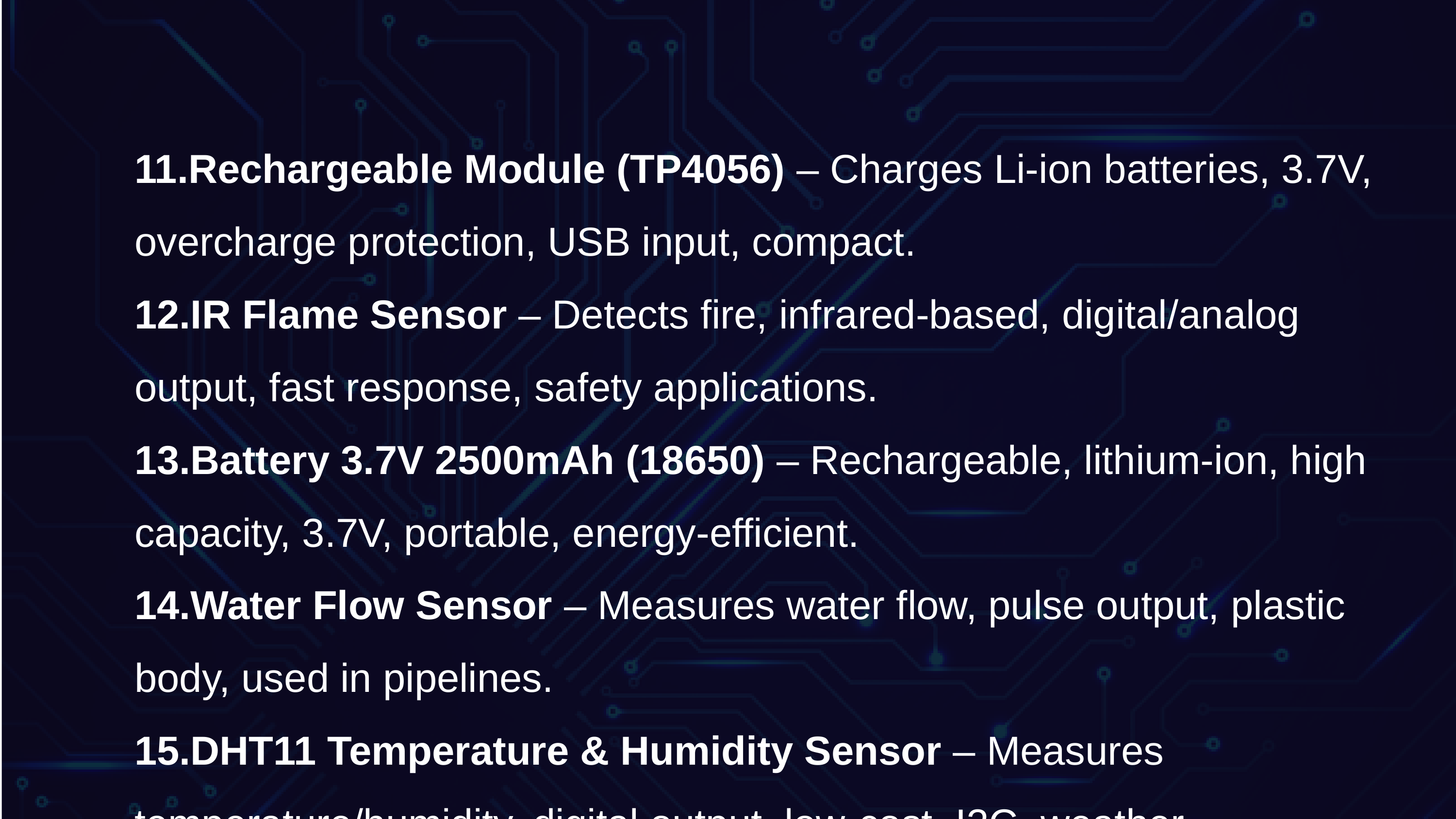

11.Rechargeable Module (TP4056) – Charges Li-ion batteries, 3.7V, overcharge protection, USB input, compact.
12.IR Flame Sensor – Detects fire, infrared-based, digital/analog output, fast response, safety applications.
13.Battery 3.7V 2500mAh (18650) – Rechargeable, lithium-ion, high capacity, 3.7V, portable, energy-efficient.
14.Water Flow Sensor – Measures water flow, pulse output, plastic body, used in pipelines.
15.DHT11 Temperature & Humidity Sensor – Measures temperature/humidity, digital output, low-cost, I2C, weather monitoring.